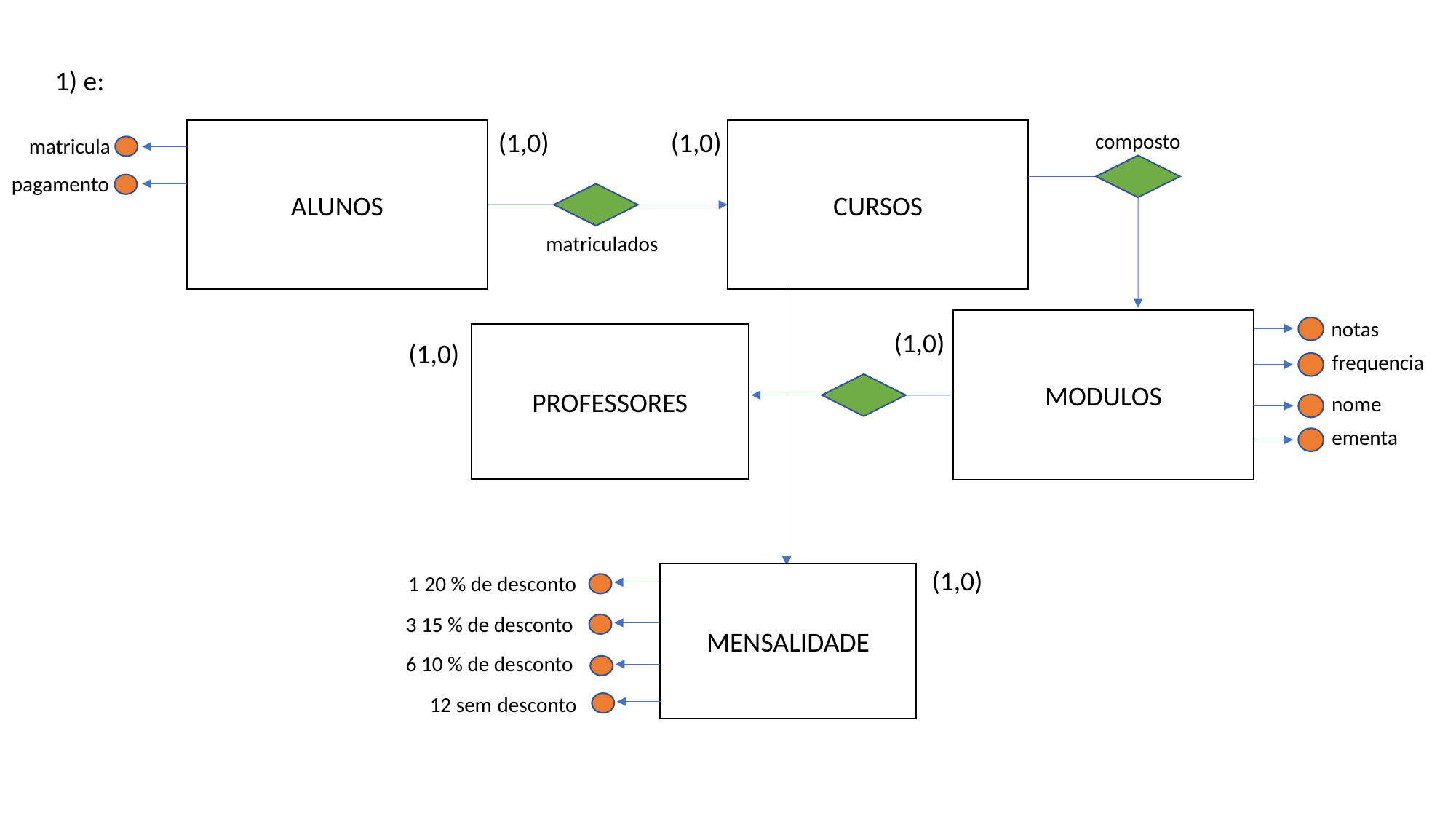

1) e:
ALUNOS
(1,0)
(1,0)
CURSOS
composto
matricula

pagamento

matriculados
MODULOS
notas

(1,0)
PROFESSORES
(1,0)
frequencia

nome

ementa

(1,0)
1 20 % de desconto
MENSALIDADE

3 15 % de desconto

6 10 % de desconto

12 sem desconto